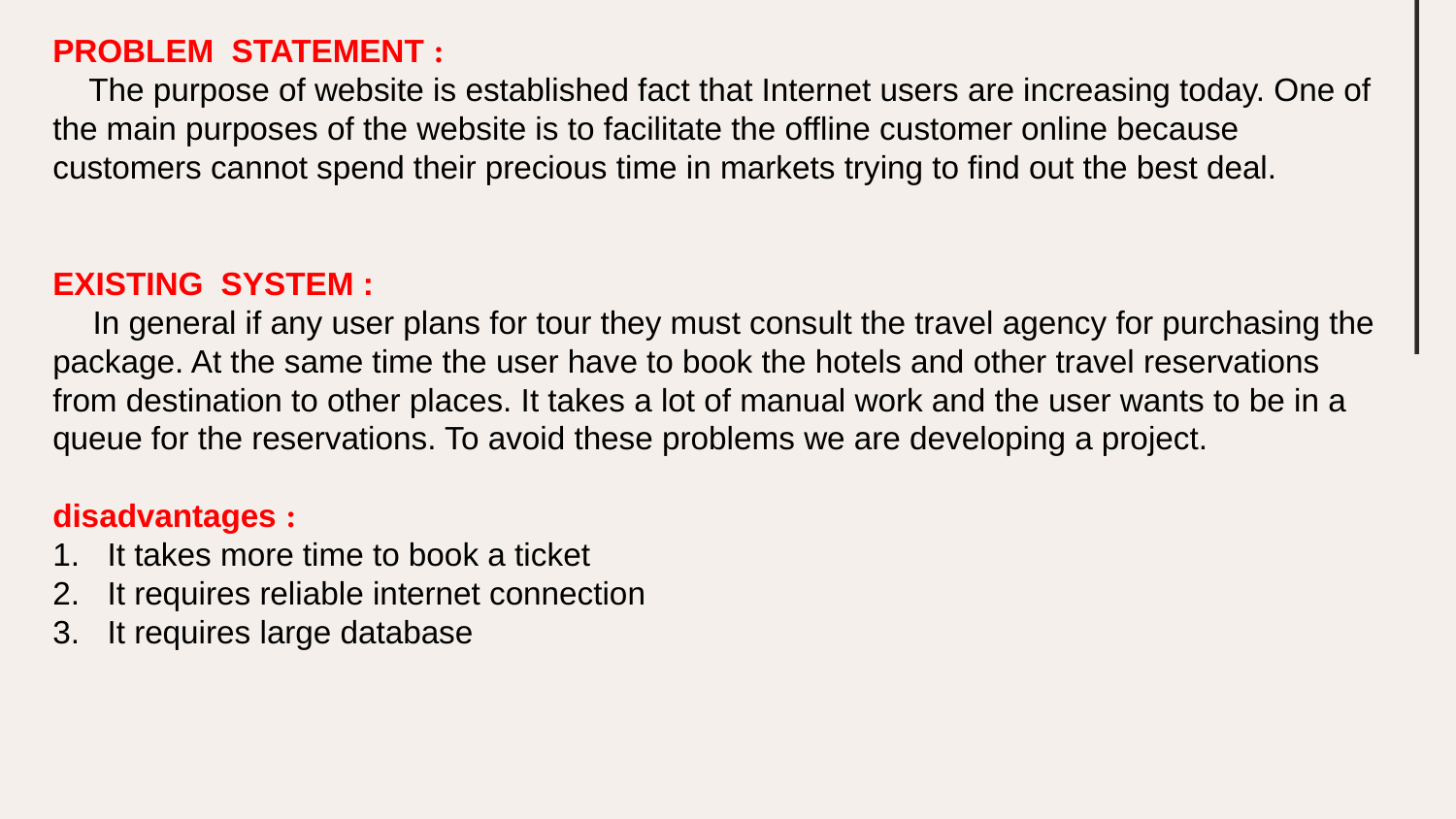

PROBLEM  STATEMENT :
    The purpose of website is established fact that Internet users are increasing today. One of the main purposes of the website is to facilitate the offline customer online because customers cannot spend their precious time in markets trying to find out the best deal.

EXISTING  SYSTEM :
     In general if any user plans for tour they must consult the travel agency for purchasing the package. At the same time the user have to book the hotels and other travel reservations from destination to other places. It takes a lot of manual work and the user wants to be in a queue for the reservations. To avoid these problems we are developing a project.

disadvantages :
It takes more time to book a ticket
It requires reliable internet connection
It requires large database